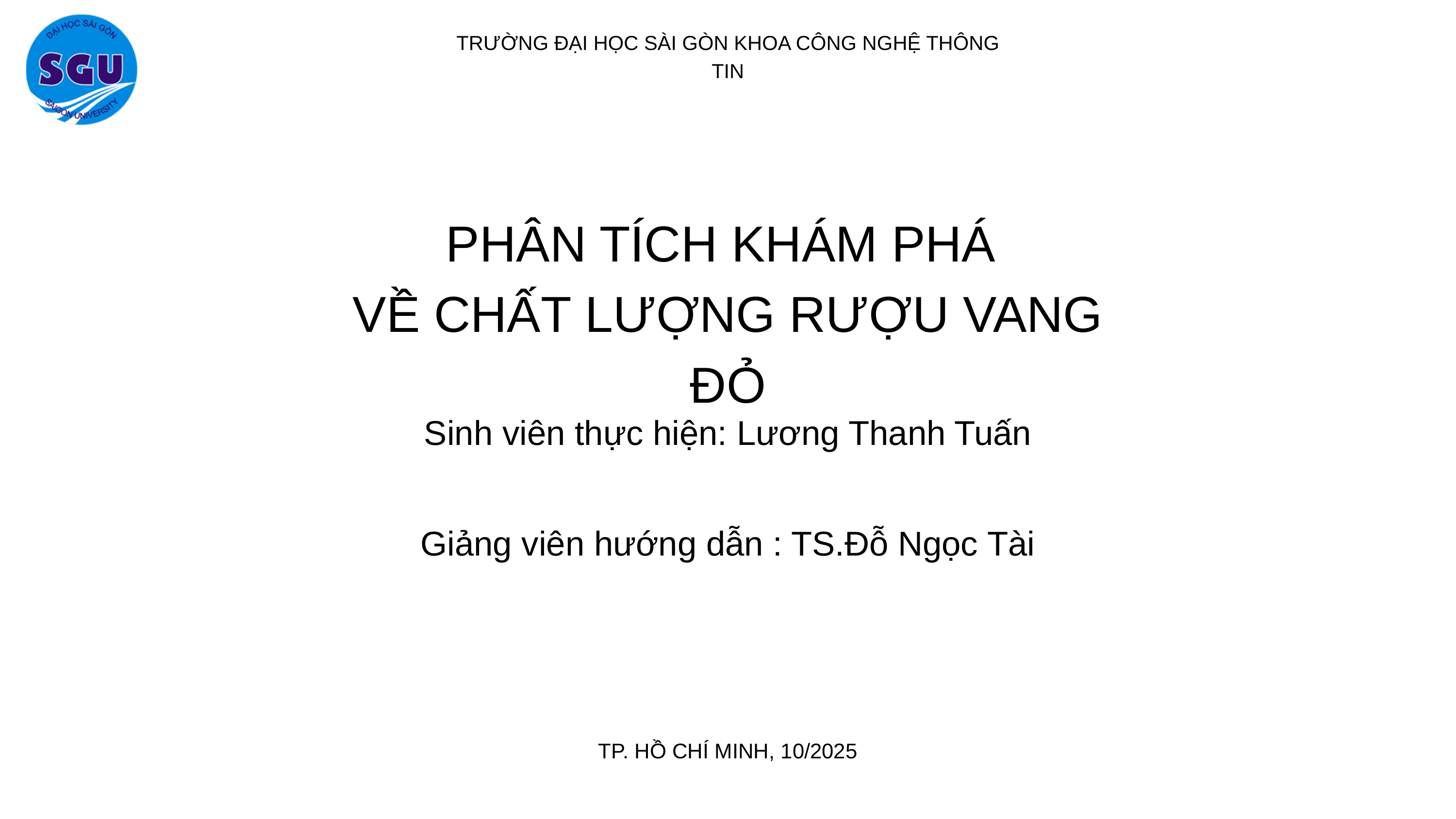

TRƯỜNG ĐẠI HỌC SÀI GÒN KHOA CÔNG NGHỆ THÔNG TIN

PHÂN TÍCH KHÁM PHÁ
VỀ CHẤT LƯỢNG RƯỢU VANG ĐỎ
Sinh viên thực hiện: Lương Thanh Tuấn
Giảng viên hướng dẫn : TS.Đỗ Ngọc Tài
TP. HỒ CHÍ MINH, 10/2025